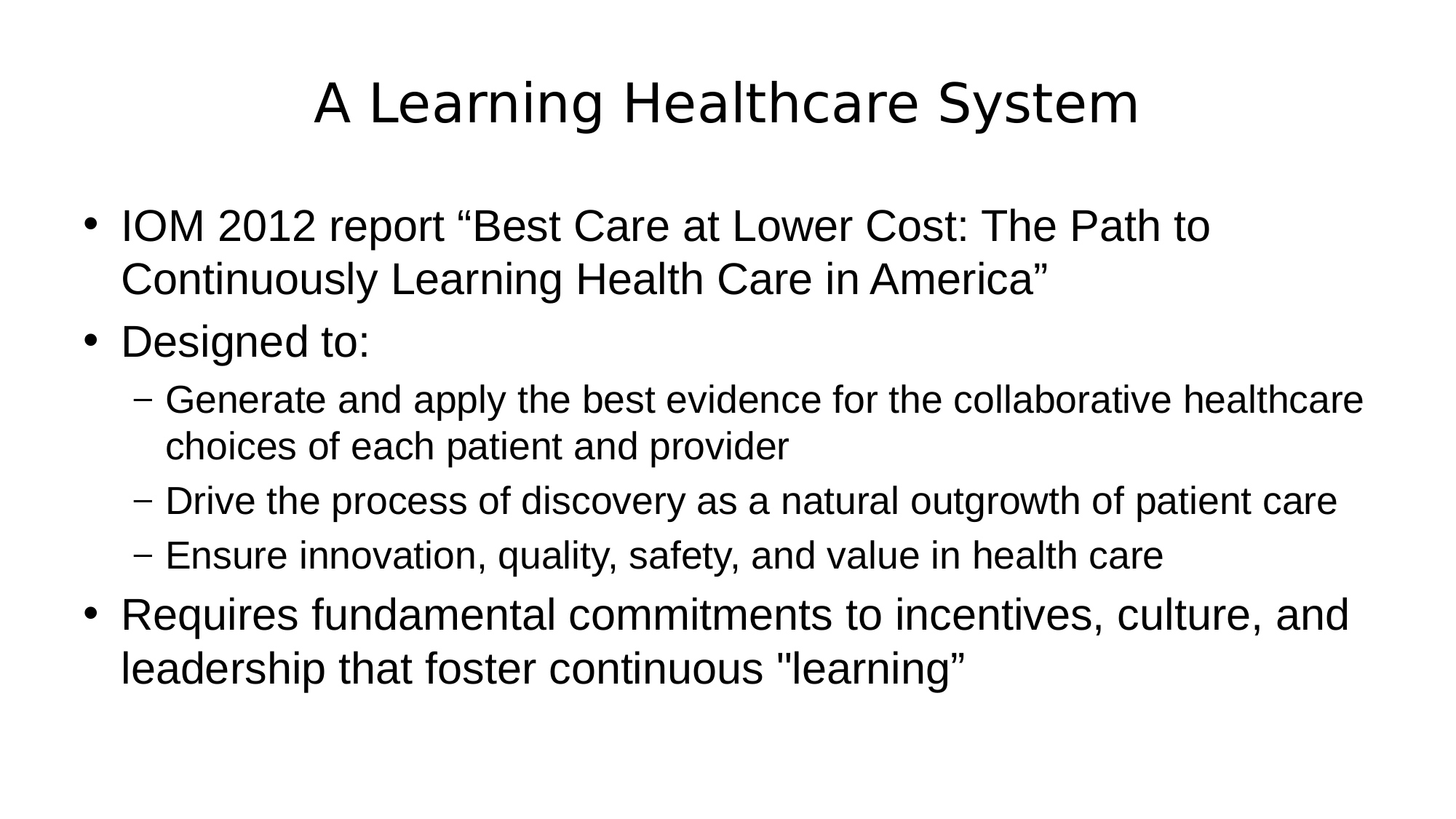

# A Learning Healthcare System
IOM 2012 report “Best Care at Lower Cost: The Path to Continuously Learning Health Care in America”
Designed to:
Generate and apply the best evidence for the collaborative healthcare choices of each patient and provider
Drive the process of discovery as a natural outgrowth of patient care
Ensure innovation, quality, safety, and value in health care
Requires fundamental commitments to incentives, culture, and leadership that foster continuous "learning”